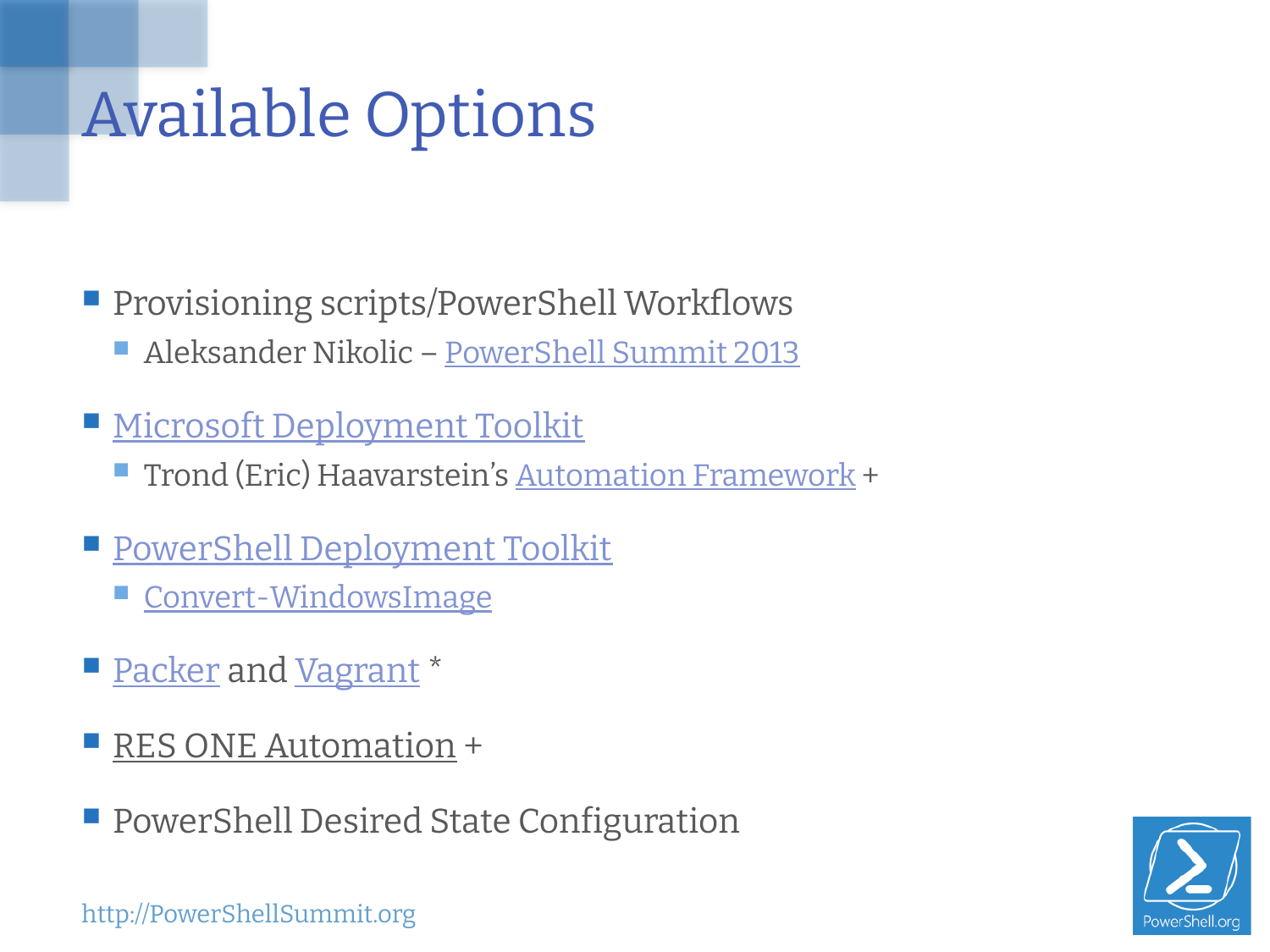

# Available Options
Provisioning scripts/PowerShell Workflows
Aleksander Nikolic – PowerShell Summit 2013
Microsoft Deployment Toolkit
Trond (Eric) Haavarstein’s Automation Framework +
PowerShell Deployment Toolkit
Convert-WindowsImage
Packer and Vagrant *
RES ONE Automation +
PowerShell Desired State Configuration